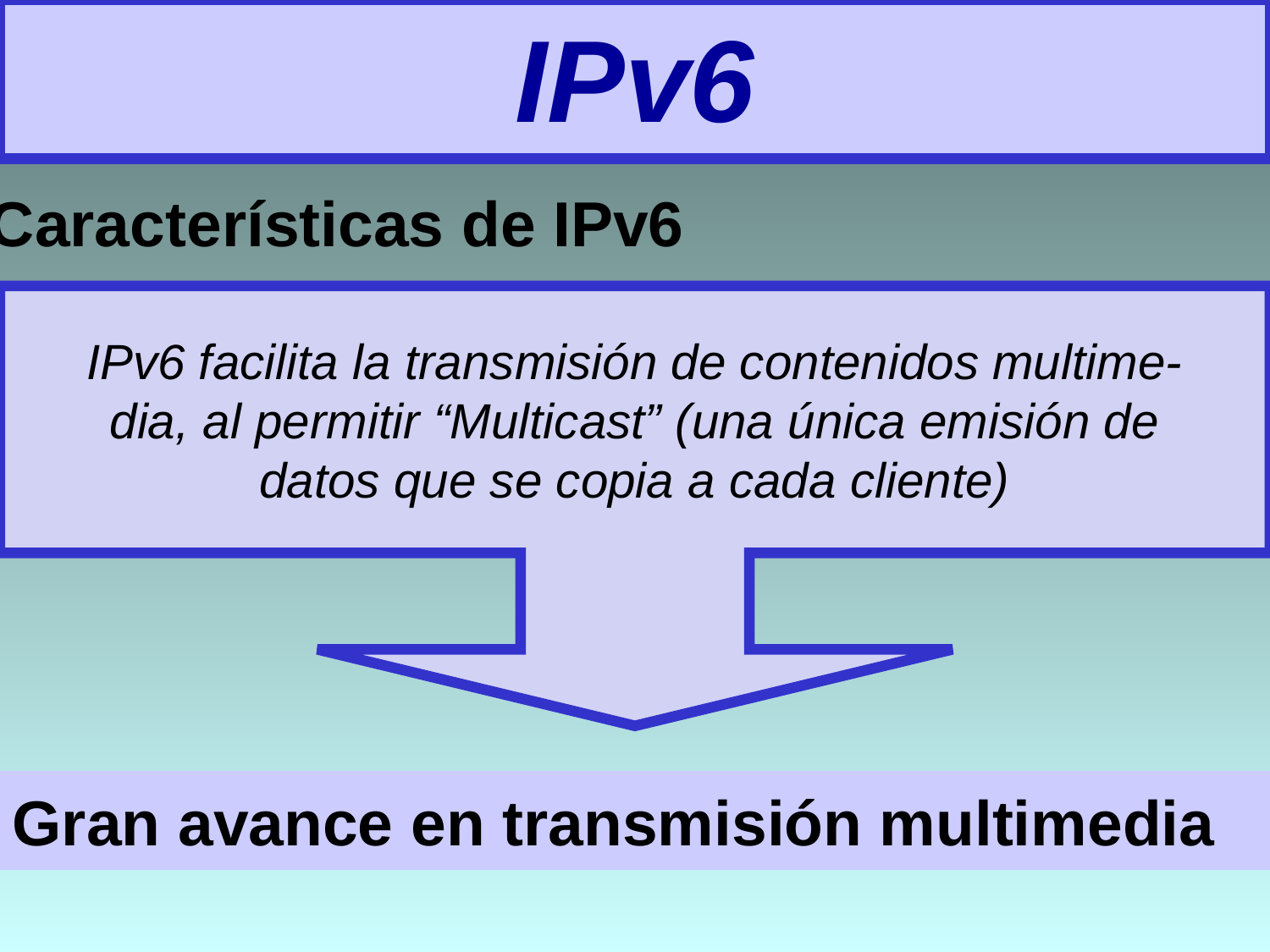

# IPv6
Características de IPv6
IPv6 facilita la transmisión de contenidos multime-
dia, al permitir “Multicast” (una única emisión de
datos que se copia a cada cliente)
Gran avance en transmisión multimedia